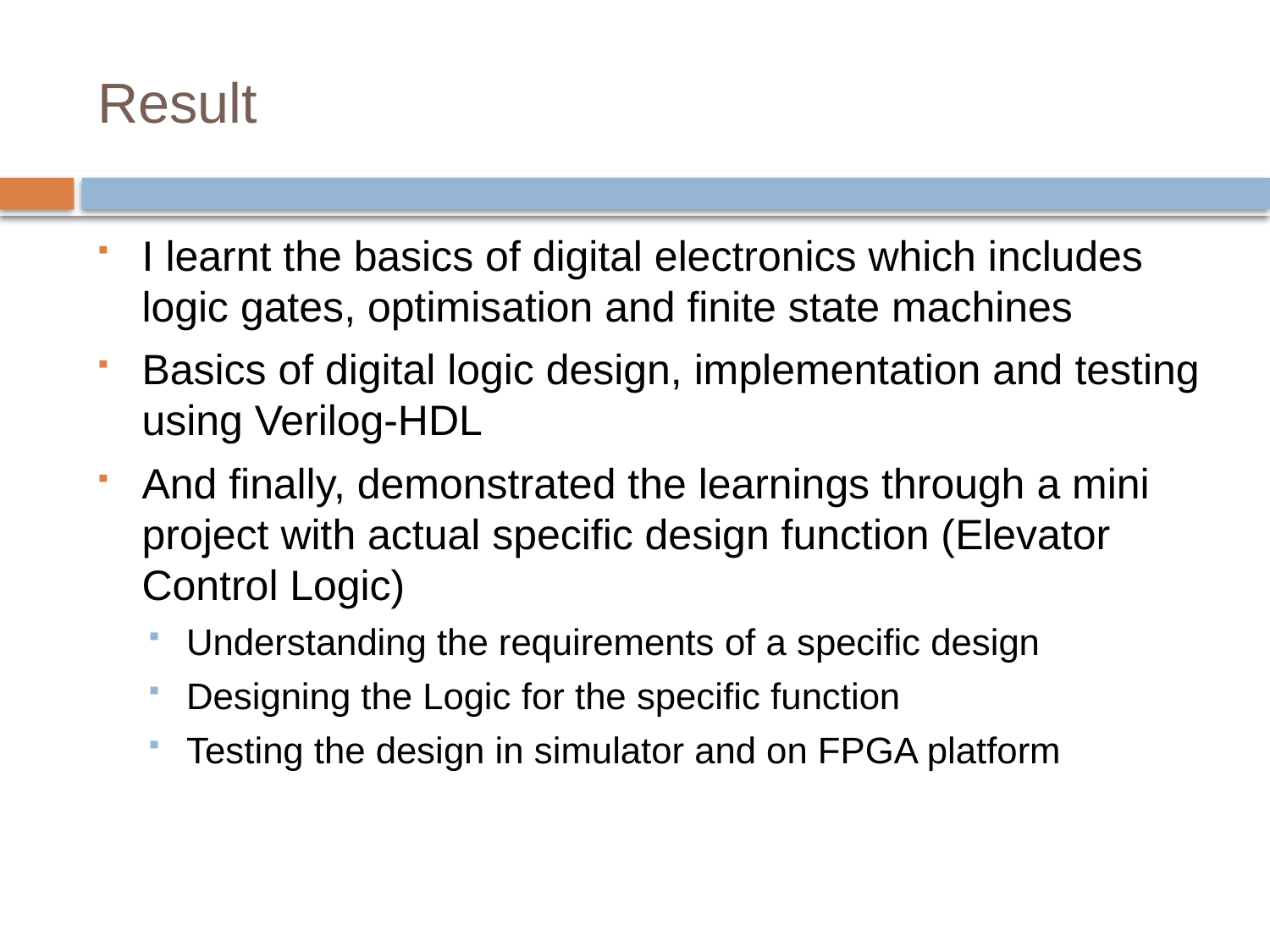

# Result
I learnt the basics of digital electronics which includes logic gates, optimisation and finite state machines
Basics of digital logic design, implementation and testing using Verilog-HDL
And finally, demonstrated the learnings through a mini project with actual specific design function (Elevator Control Logic)
Understanding the requirements of a specific design
Designing the Logic for the specific function
Testing the design in simulator and on FPGA platform